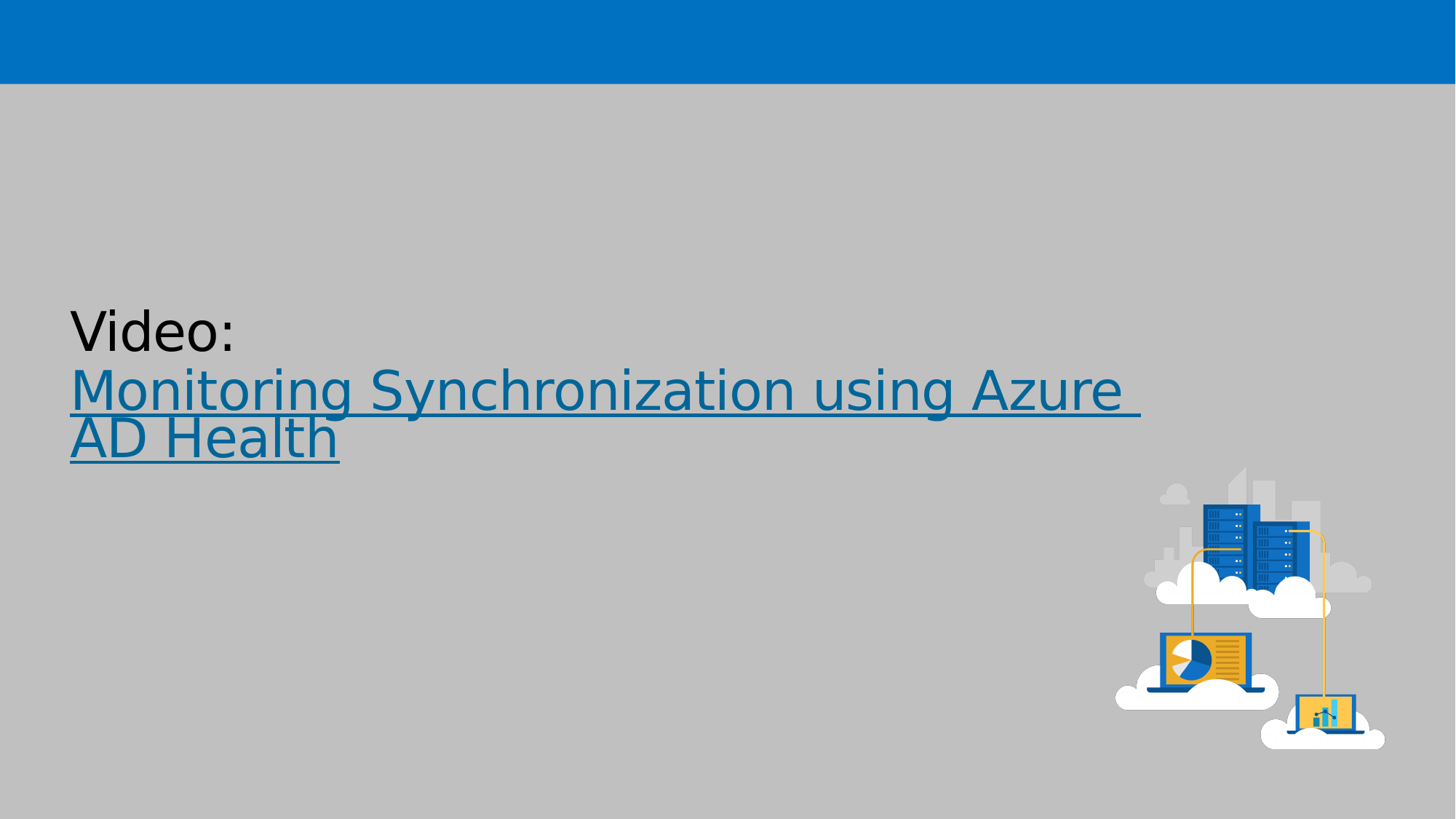

# Video: Monitoring Synchronization using Azure AD Health